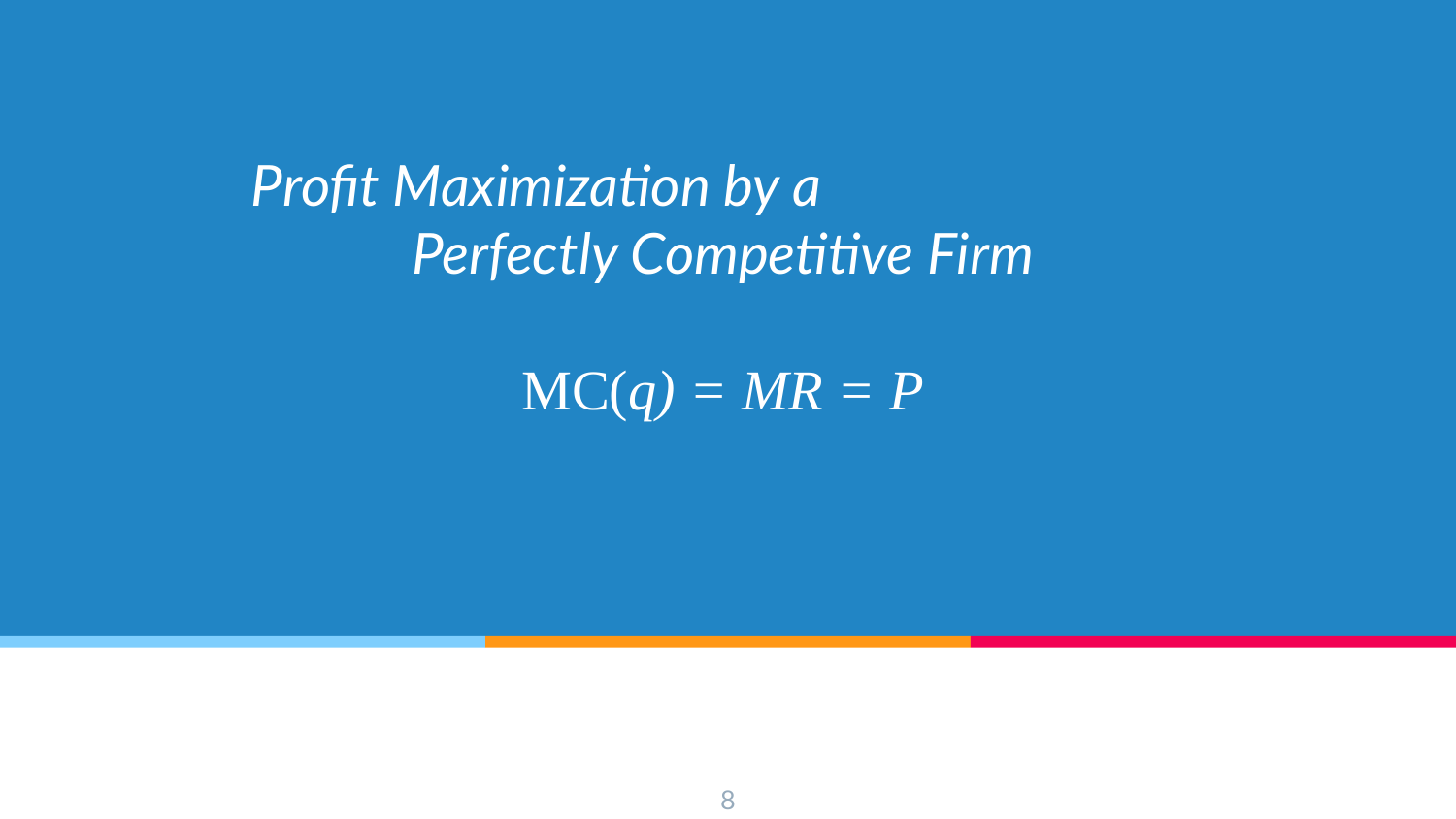

# Profit Maximization by a                             Perfectly Competitive Firm MC(q) = MR = P
8